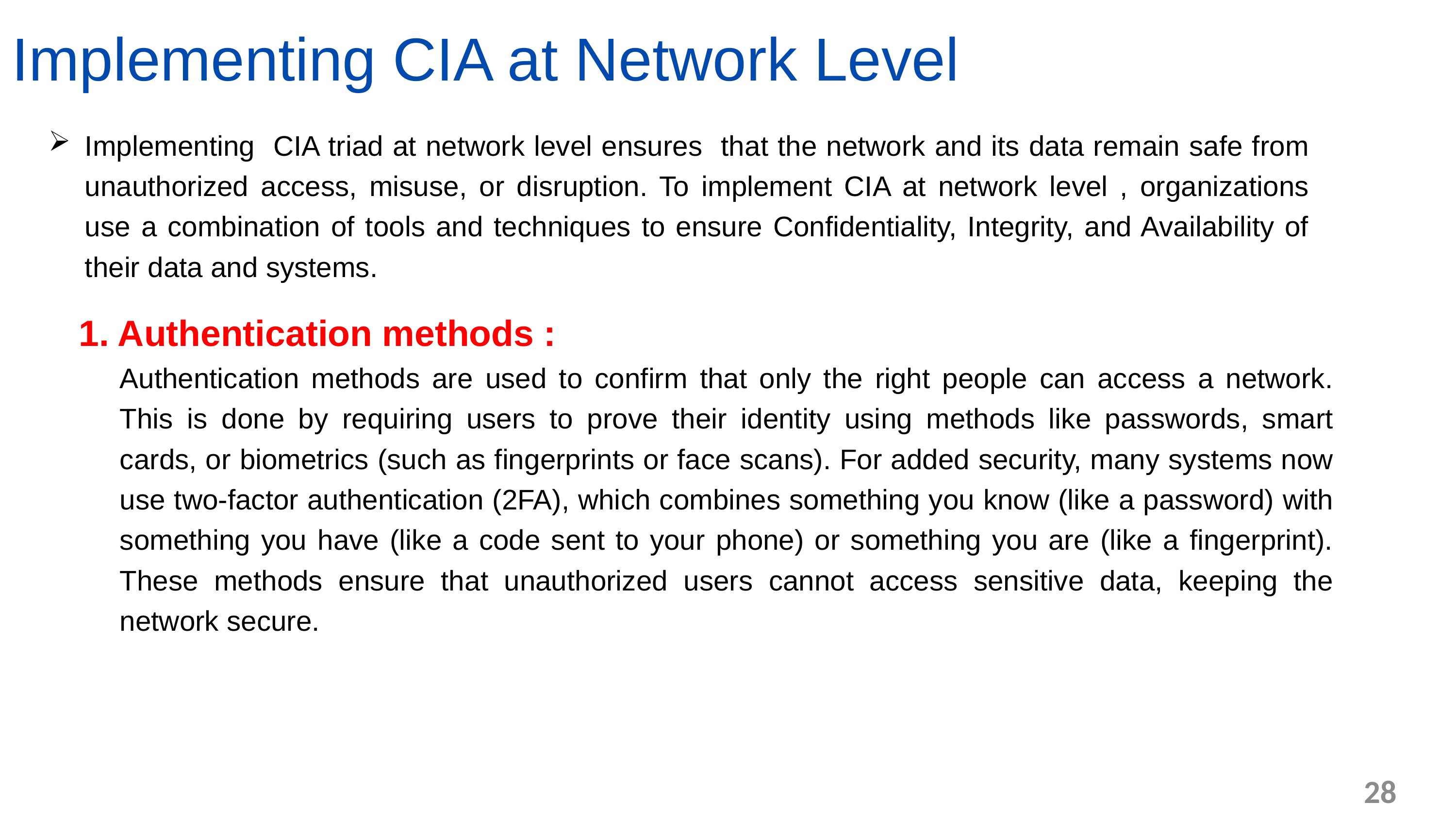

Implementing CIA at Network Level
Implementing  CIA triad at network level ensures  that the network and its data remain safe from unauthorized access, misuse, or disruption. To implement CIA at network level , organizations use a combination of tools and techniques to ensure Confidentiality, Integrity, and Availability of their data and systems.
1. Authentication methods :
	Authentication methods are used to confirm that only the right people can access a network. This is done by requiring users to prove their identity using methods like passwords, smart cards, or biometrics (such as fingerprints or face scans). For added security, many systems now use two-factor authentication (2FA), which combines something you know (like a password) with something you have (like a code sent to your phone) or something you are (like a fingerprint). These methods ensure that unauthorized users cannot access sensitive data, keeping the network secure.
28